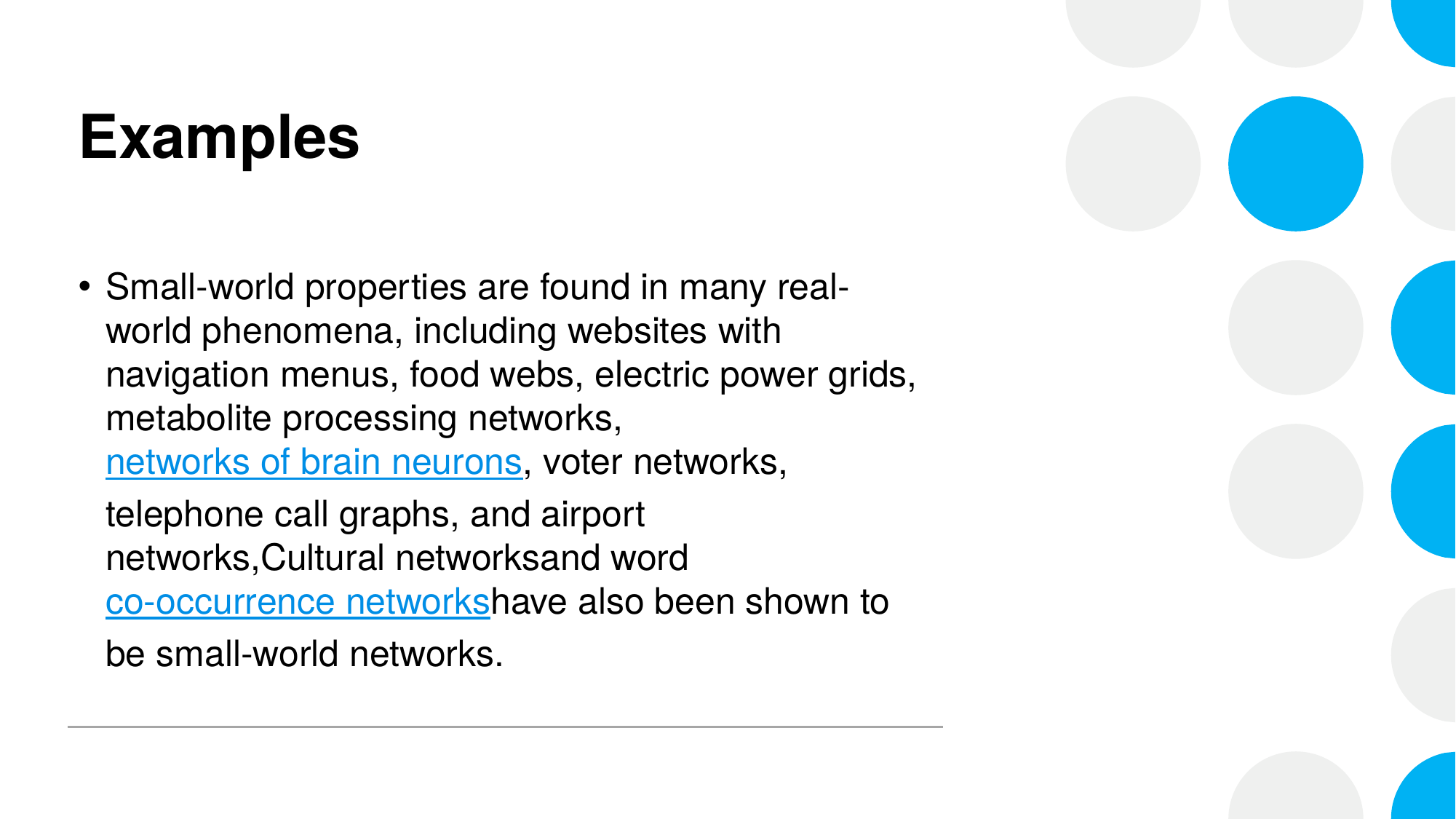

# Examples
Small-world properties are found in many real-world phenomena, including websites with navigation menus, food webs, electric power grids, metabolite processing networks, networks of brain neurons, voter networks, telephone call graphs, and airport networks,Cultural networksand word co-occurrence networkshave also been shown to be small-world networks.